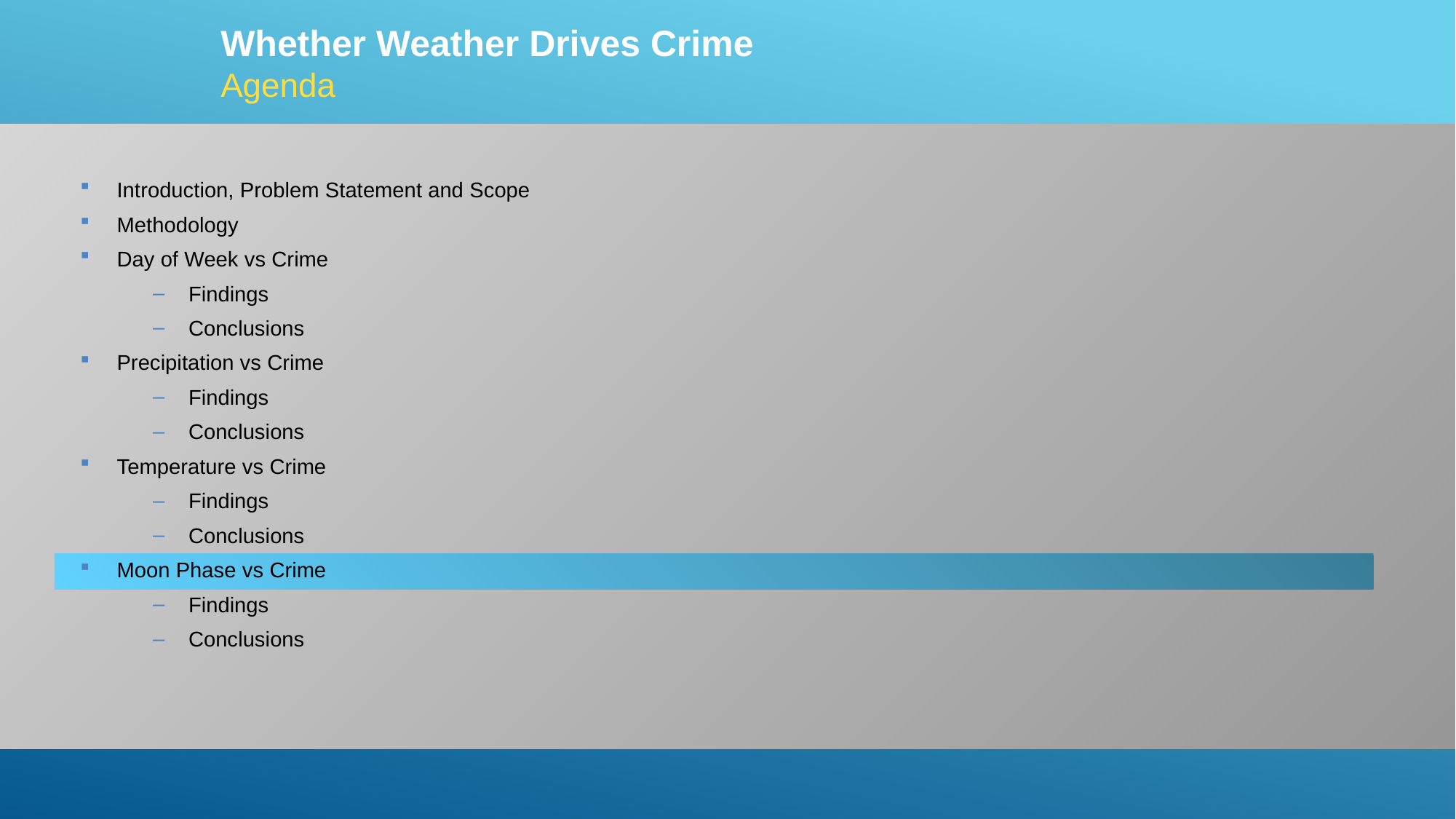

Whether Weather Drives Crime
Agenda

Introduction, Problem Statement and Scope
Methodology
Day of Week vs Crime
Findings
Conclusions
Precipitation vs Crime
Findings
Conclusions
Temperature vs Crime
Findings
Conclusions
Moon Phase vs Crime
Findings
Conclusions